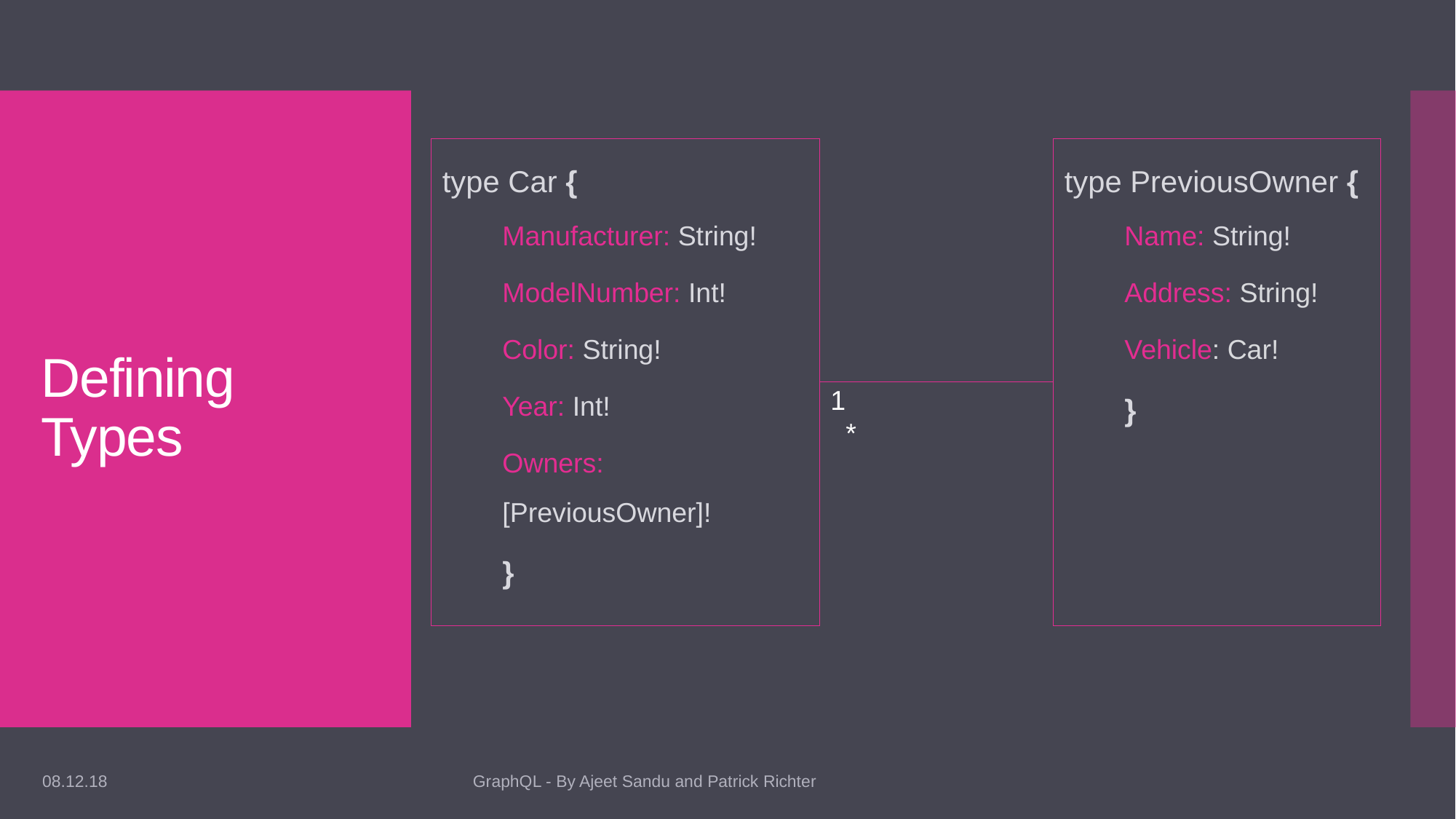

# Defining Types
type PreviousOwner {
Name: String!
Address: String!
Vehicle: Car!
}

type Car {
Manufacturer: String!
ModelNumber: Int!
Color: String!
Year: Int!
Owners: [PreviousOwner]!
}

1 	                *
08.12.18
GraphQL - By Ajeet Sandu and Patrick Richter